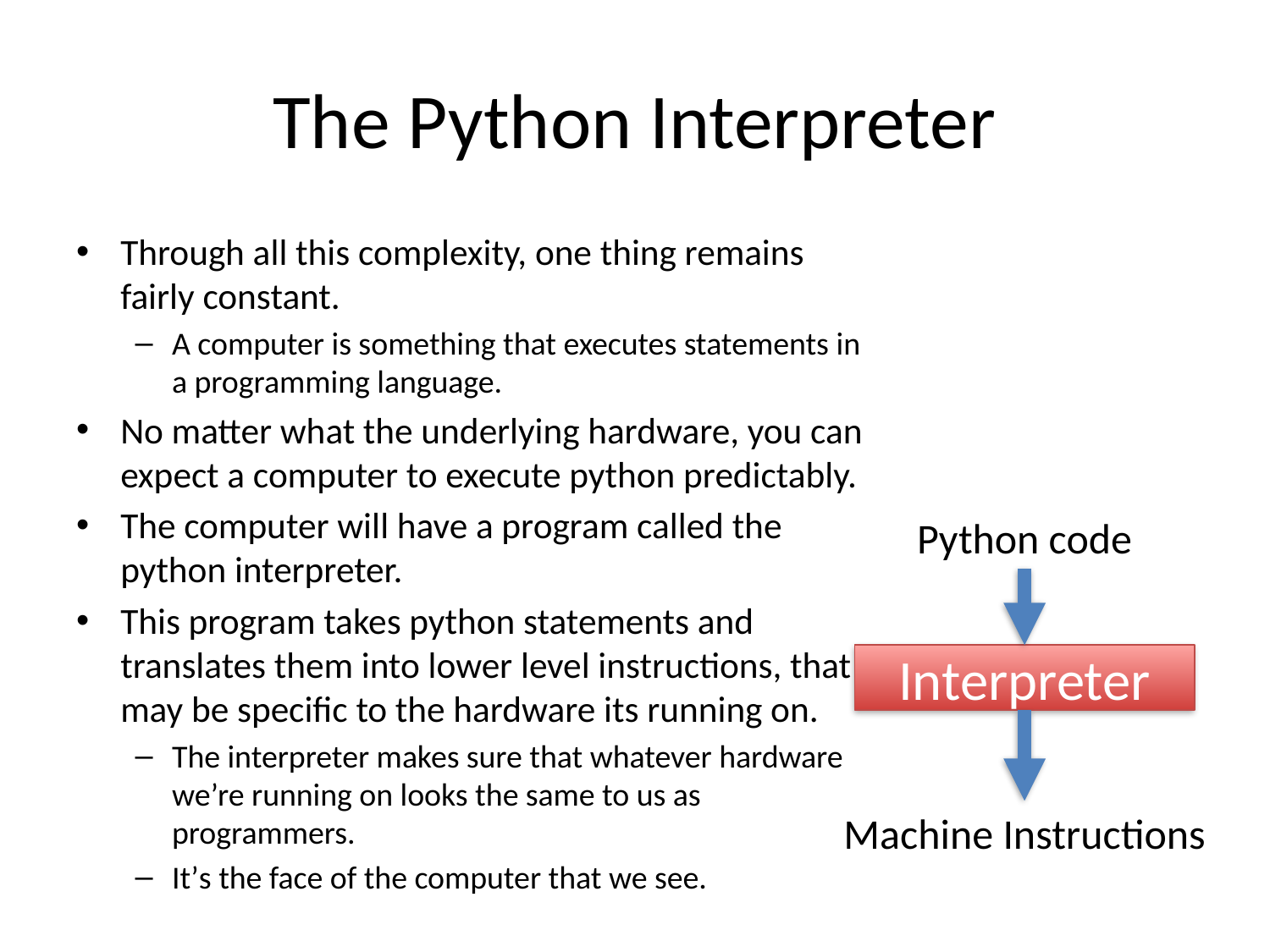

# The Python Interpreter
Through all this complexity, one thing remains fairly constant.
A computer is something that executes statements in a programming language.
No matter what the underlying hardware, you can expect a computer to execute python predictably.
The computer will have a program called the python interpreter.
This program takes python statements and translates them into lower level instructions, that may be specific to the hardware its running on.
The interpreter makes sure that whatever hardware we’re running on looks the same to us as programmers.
It’s the face of the computer that we see.

Python code
Interpreter
Machine Instructions